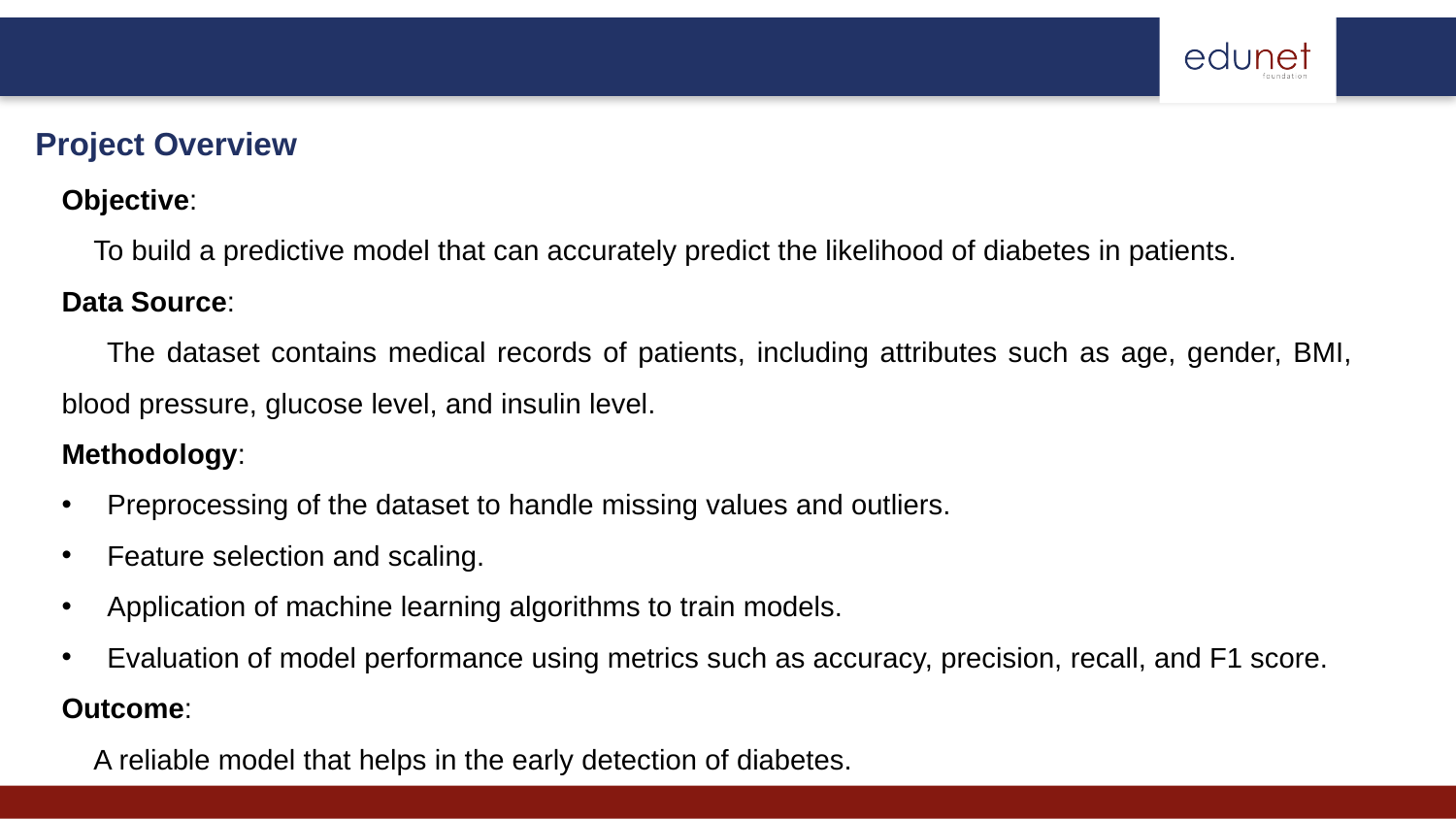

Project Overview
Objective:
    To build a predictive model that can accurately predict the likelihood of diabetes in patients.
Data Source:
    The dataset contains medical records of patients, including attributes such as age, gender, BMI, blood pressure, glucose level, and insulin level.
Methodology:
Preprocessing of the dataset to handle missing values and outliers.
Feature selection and scaling.
Application of machine learning algorithms to train models.
Evaluation of model performance using metrics such as accuracy, precision, recall, and F1 score.
Outcome:
    A reliable model that helps in the early detection of diabetes.